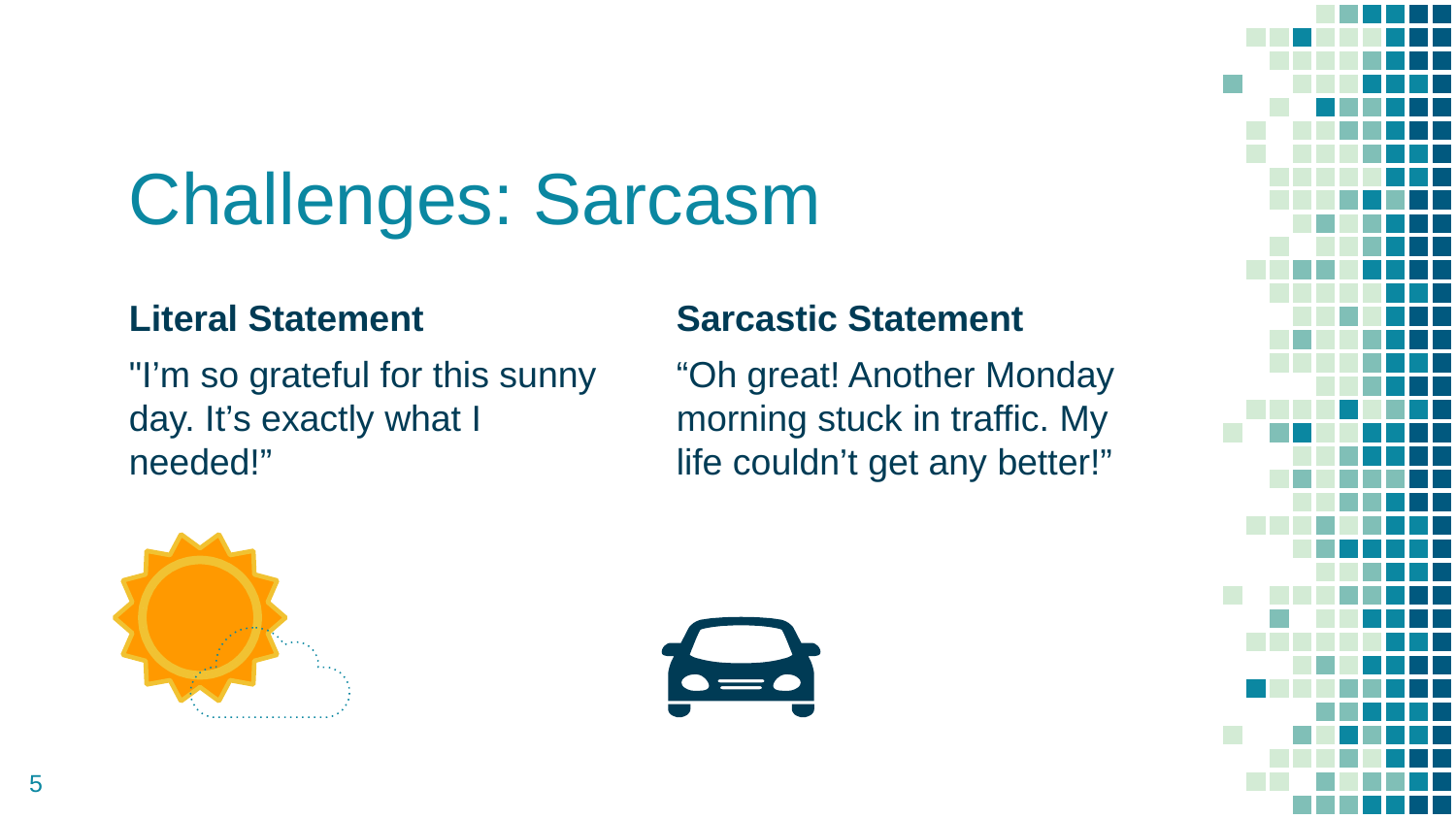

# Challenges: Sarcasm
Literal Statement
"I’m so grateful for this sunny day. It’s exactly what I needed!”
Sarcastic Statement
“Oh great! Another Monday morning stuck in traffic. My life couldn’t get any better!”

5